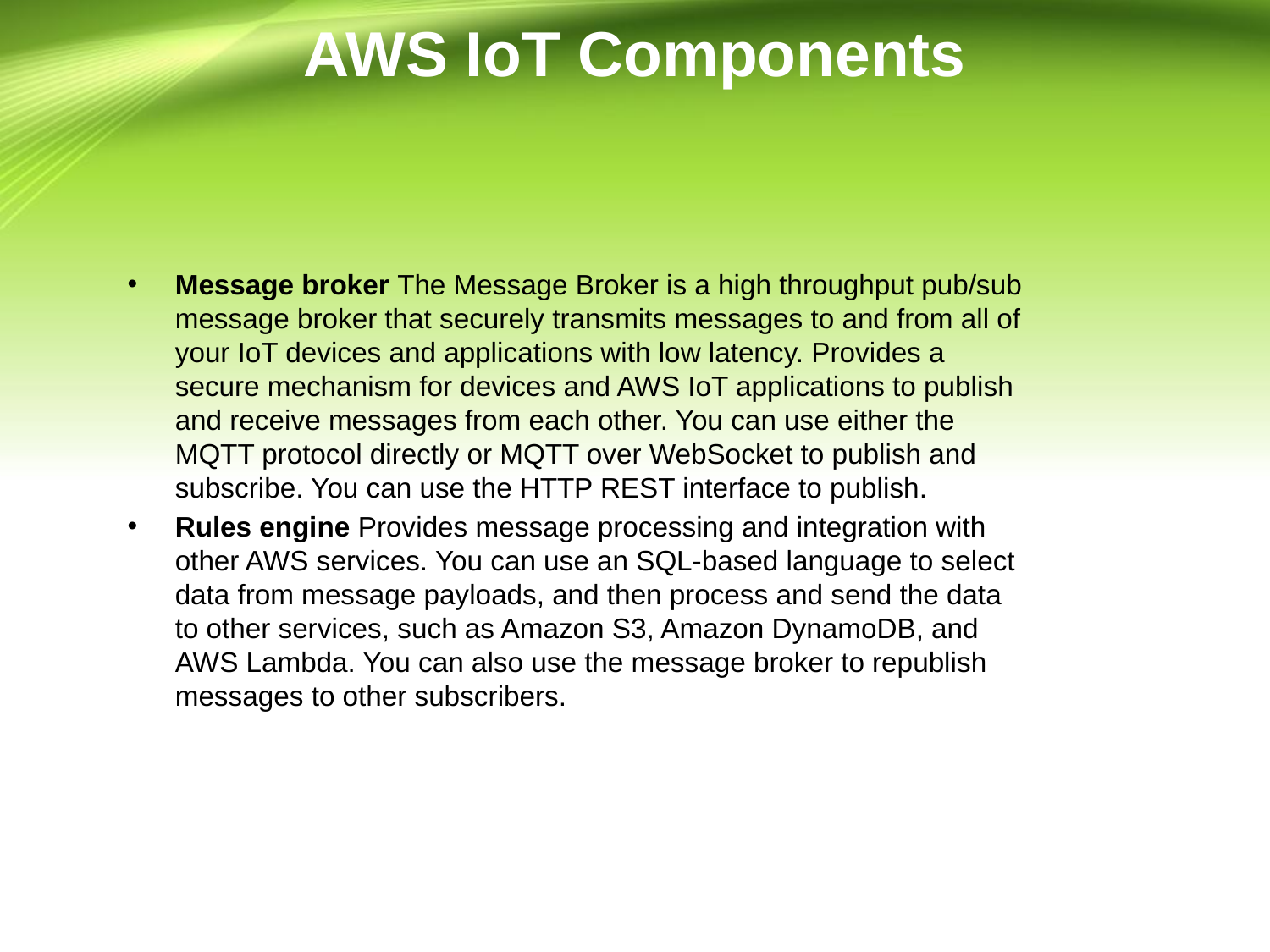

# AWS IoT Components
Message broker The Message Broker is a high throughput pub/sub message broker that securely transmits messages to and from all of your IoT devices and applications with low latency. Provides a secure mechanism for devices and AWS IoT applications to publish and receive messages from each other. You can use either the MQTT protocol directly or MQTT over WebSocket to publish and subscribe. You can use the HTTP REST interface to publish.
Rules engine Provides message processing and integration with other AWS services. You can use an SQL-based language to select data from message payloads, and then process and send the data to other services, such as Amazon S3, Amazon DynamoDB, and AWS Lambda. You can also use the message broker to republish messages to other subscribers.